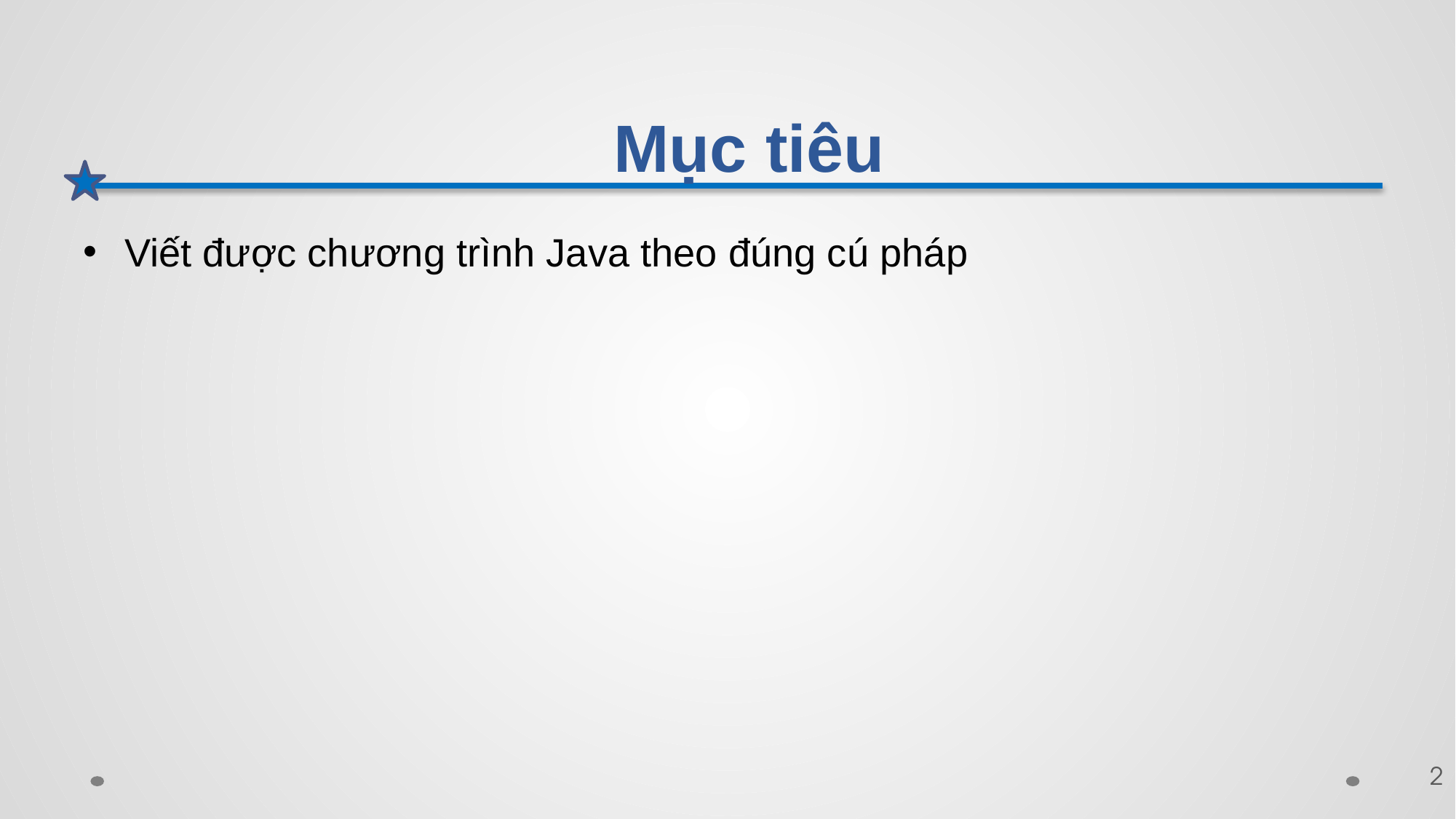

# Mục tiêu
Viết được chương trình Java theo đúng cú pháp
2